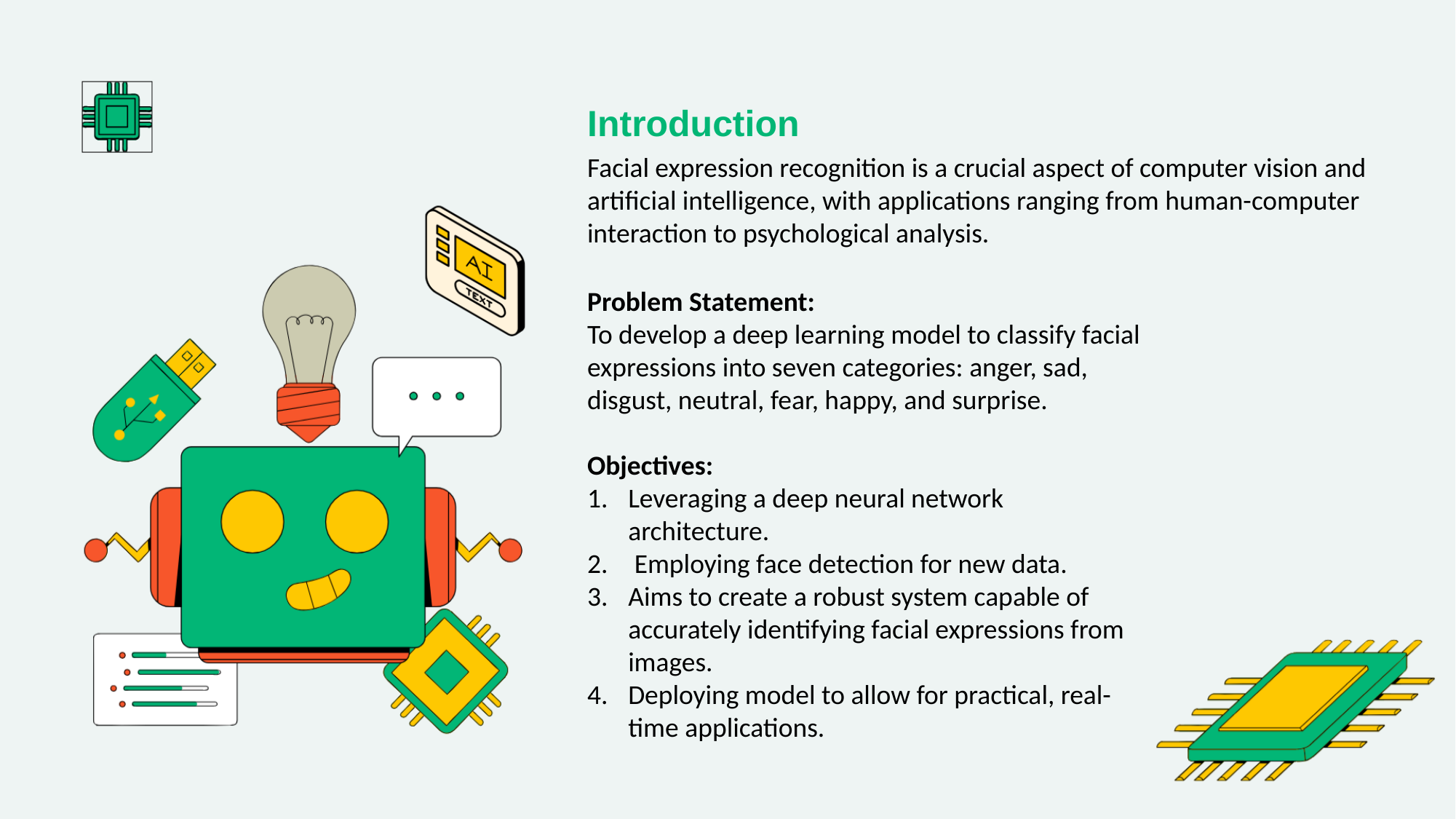

Introduction
Facial expression recognition is a crucial aspect of computer vision and artificial intelligence, with applications ranging from human-computer interaction to psychological analysis.
Problem Statement:
To develop a deep learning model to classify facial expressions into seven categories: anger, sad, disgust, neutral, fear, happy, and surprise.

Objectives:
Leveraging a deep neural network architecture.
 Employing face detection for new data.
Aims to create a robust system capable of accurately identifying facial expressions from images.
Deploying model to allow for practical, real-time applications.